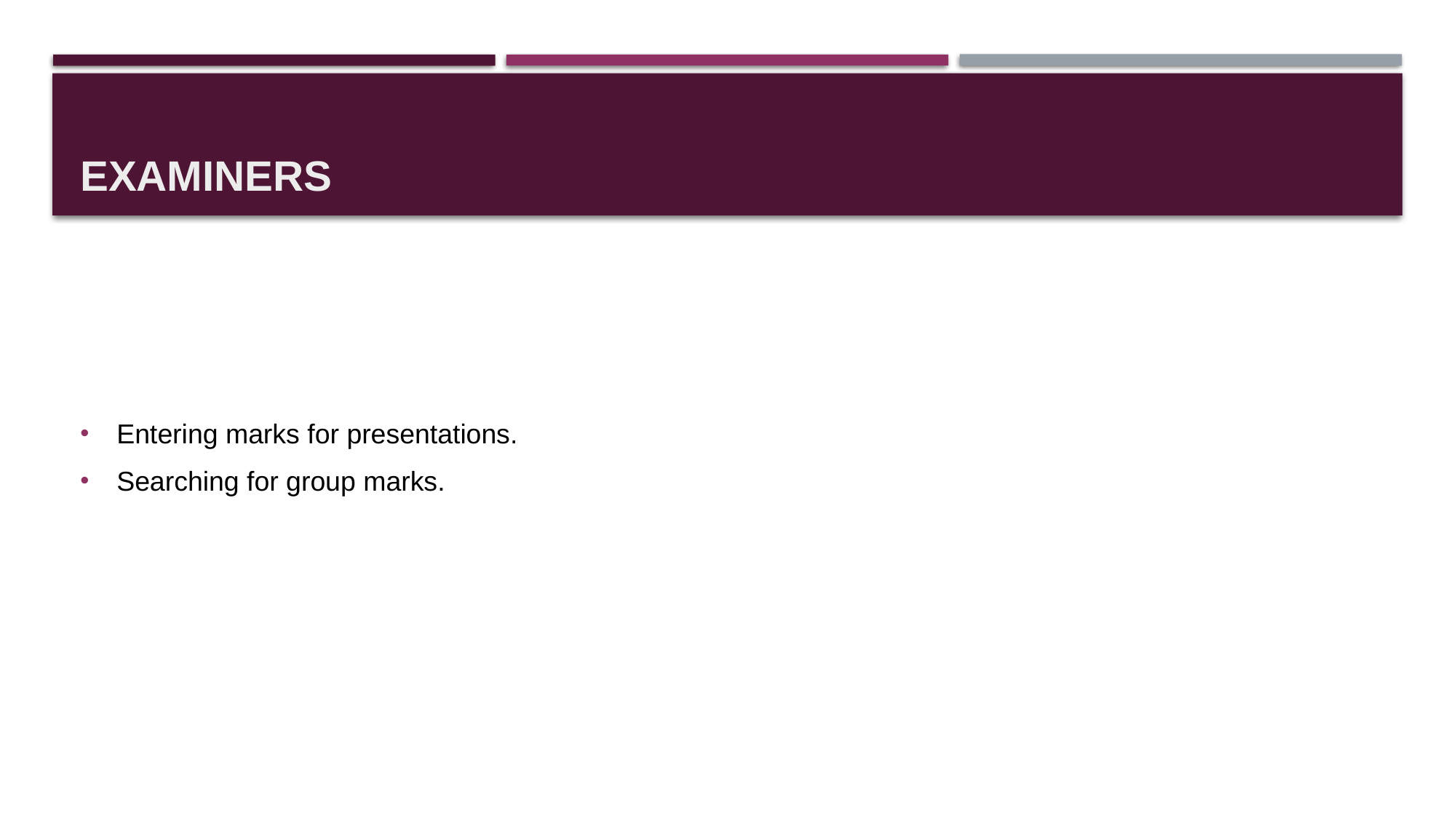

# Examiners
Entering marks for presentations.
Searching for group marks.